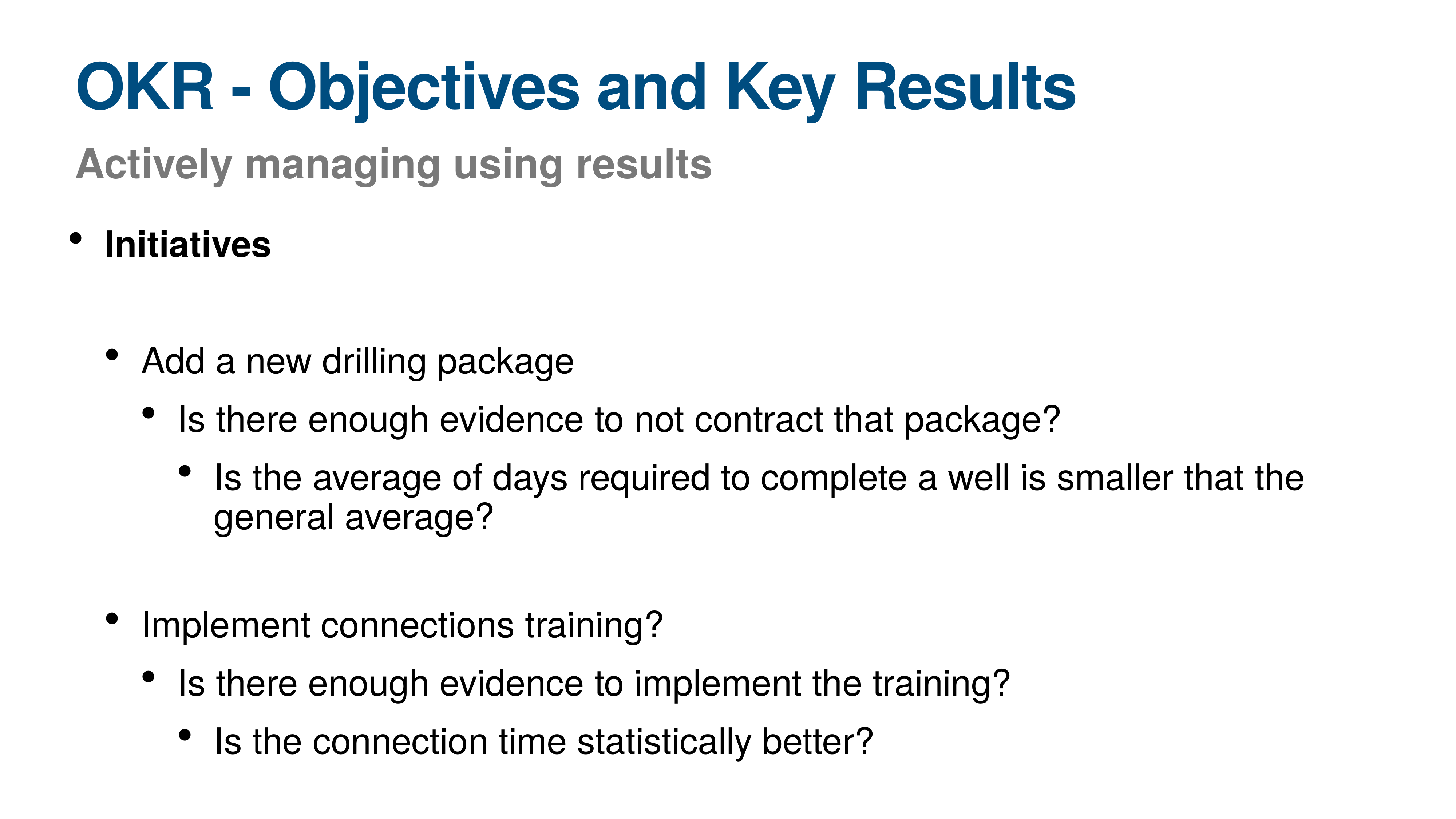

# OKR - Objectives and Key Results
Actively managing using results
Initiatives

Add a new drilling package
Is there enough evidence to not contract that package?
Is the average of days required to complete a well is smaller that the general average?

Implement connections training?
Is there enough evidence to implement the training?
Is the connection time statistically better?